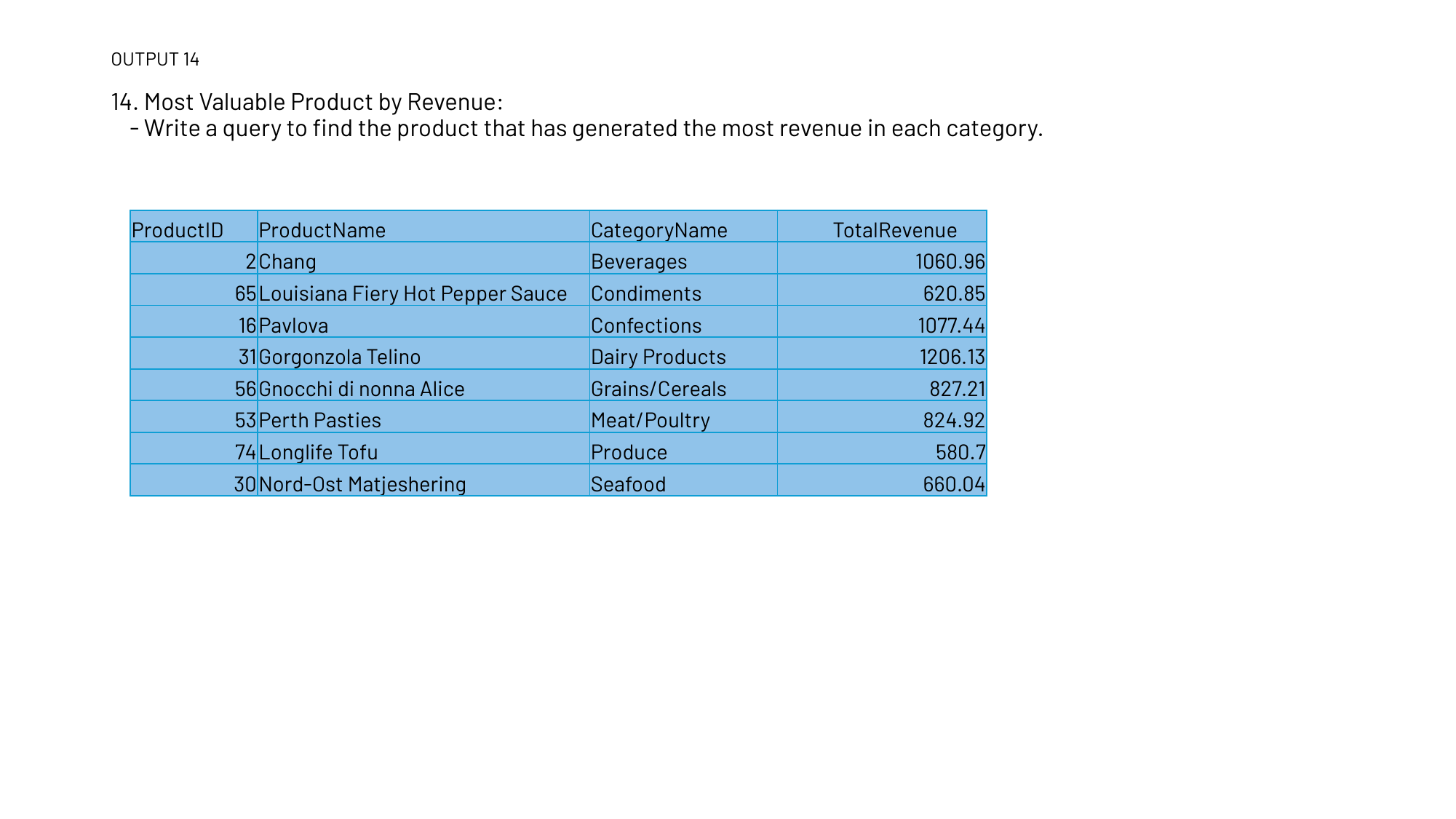

# OUTPUT 14 14. Most Valuable Product by Revenue: - Write a query to find the product that has generated the most revenue in each category.

| ProductID | ProductName | CategoryName | TotalRevenue |
| --- | --- | --- | --- |
| 2 | Chang | Beverages | 1060.96 |
| 65 | Louisiana Fiery Hot Pepper Sauce | Condiments | 620.85 |
| 16 | Pavlova | Confections | 1077.44 |
| 31 | Gorgonzola Telino | Dairy Products | 1206.13 |
| 56 | Gnocchi di nonna Alice | Grains/Cereals | 827.21 |
| 53 | Perth Pasties | Meat/Poultry | 824.92 |
| 74 | Longlife Tofu | Produce | 580.7 |
| 30 | Nord-Ost Matjeshering | Seafood | 660.04 |